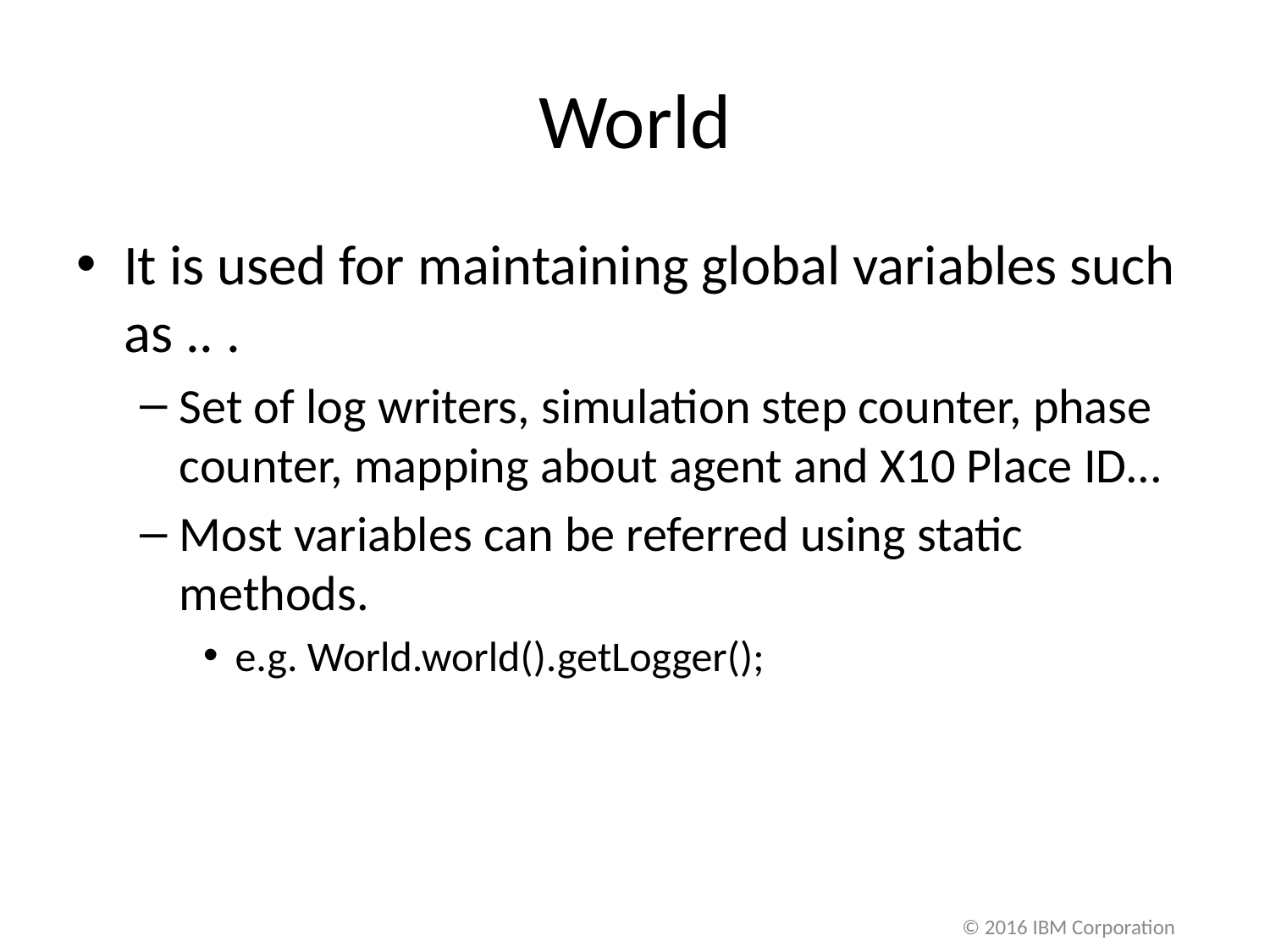

# World
It is used for maintaining global variables such as .. .
Set of log writers, simulation step counter, phase counter, mapping about agent and X10 Place ID...
Most variables can be referred using static methods.
e.g. World.world().getLogger();
© 2016 IBM Corporation